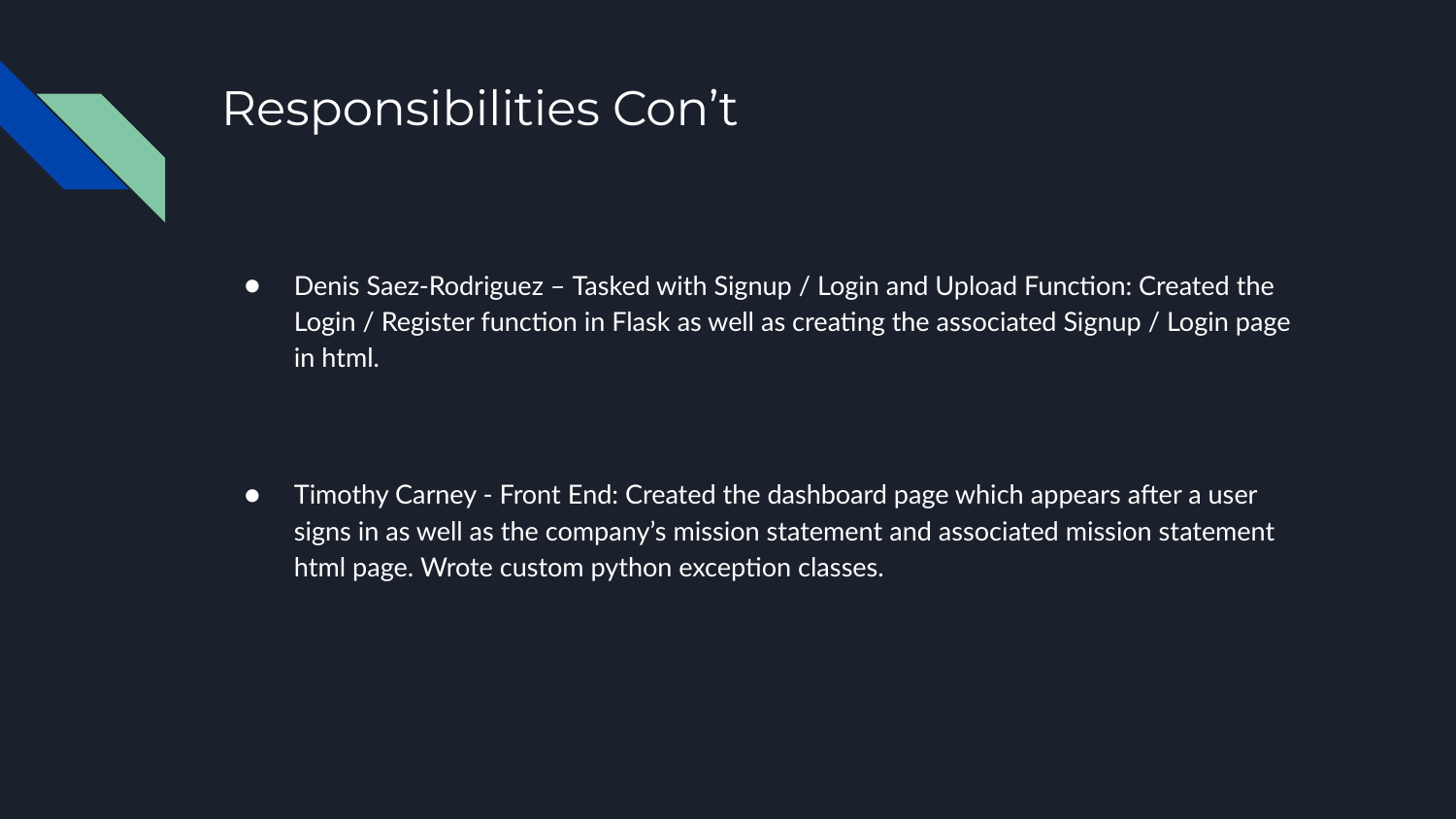

# Responsibilities Con’t
Denis Saez-Rodriguez – Tasked with Signup / Login and Upload Function: Created the Login / Register function in Flask as well as creating the associated Signup / Login page in html.

Timothy Carney - Front End: Created the dashboard page which appears after a user signs in as well as the company’s mission statement and associated mission statement html page. Wrote custom python exception classes.